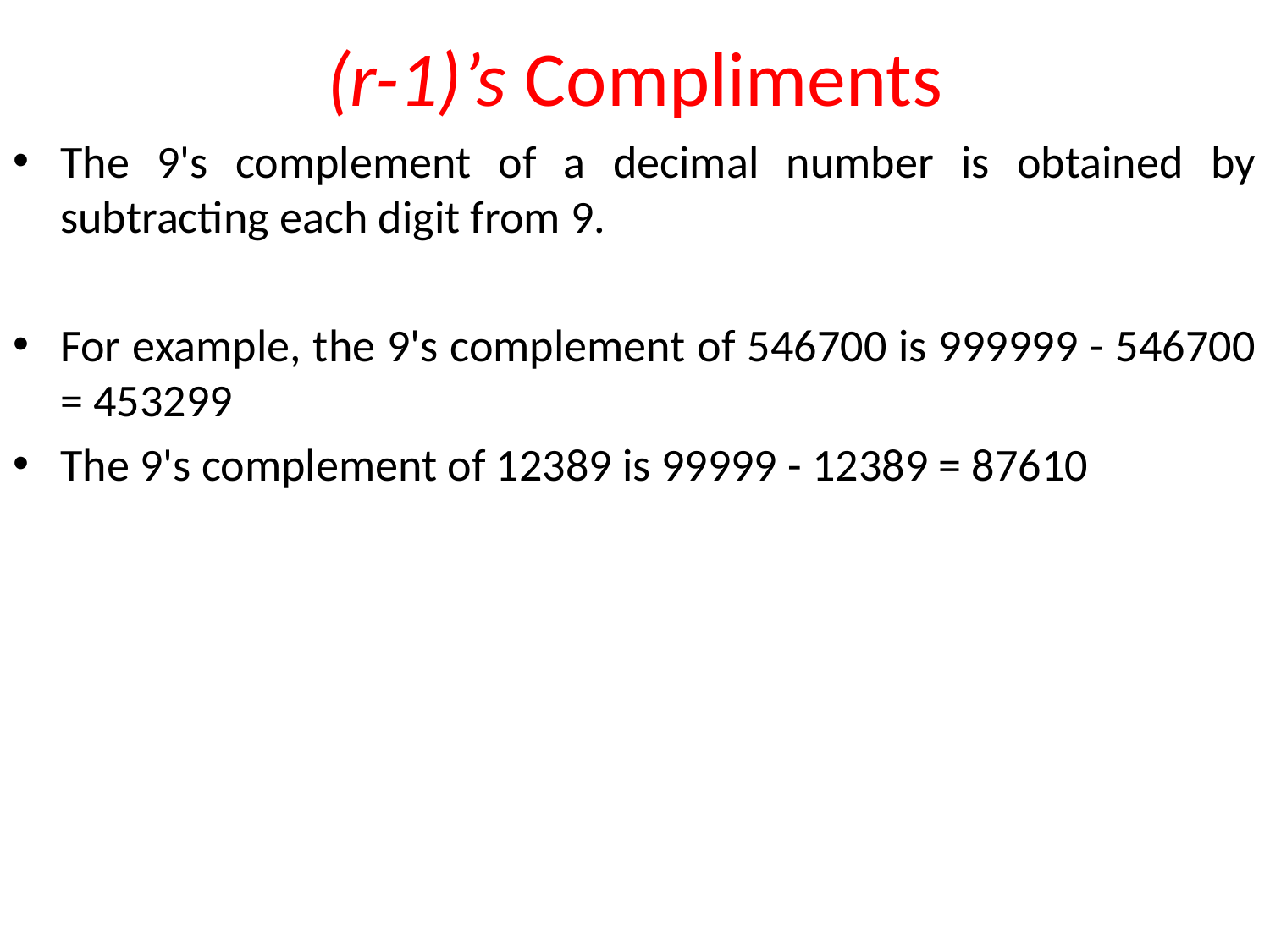

# (r-1)’s Compliments
The 9's complement of a decimal number is obtained by subtracting each digit from 9.

For example, the 9's complement of 546700 is 999999 - 546700 = 453299
The 9's complement of 12389 is 99999 - 12389 = 87610